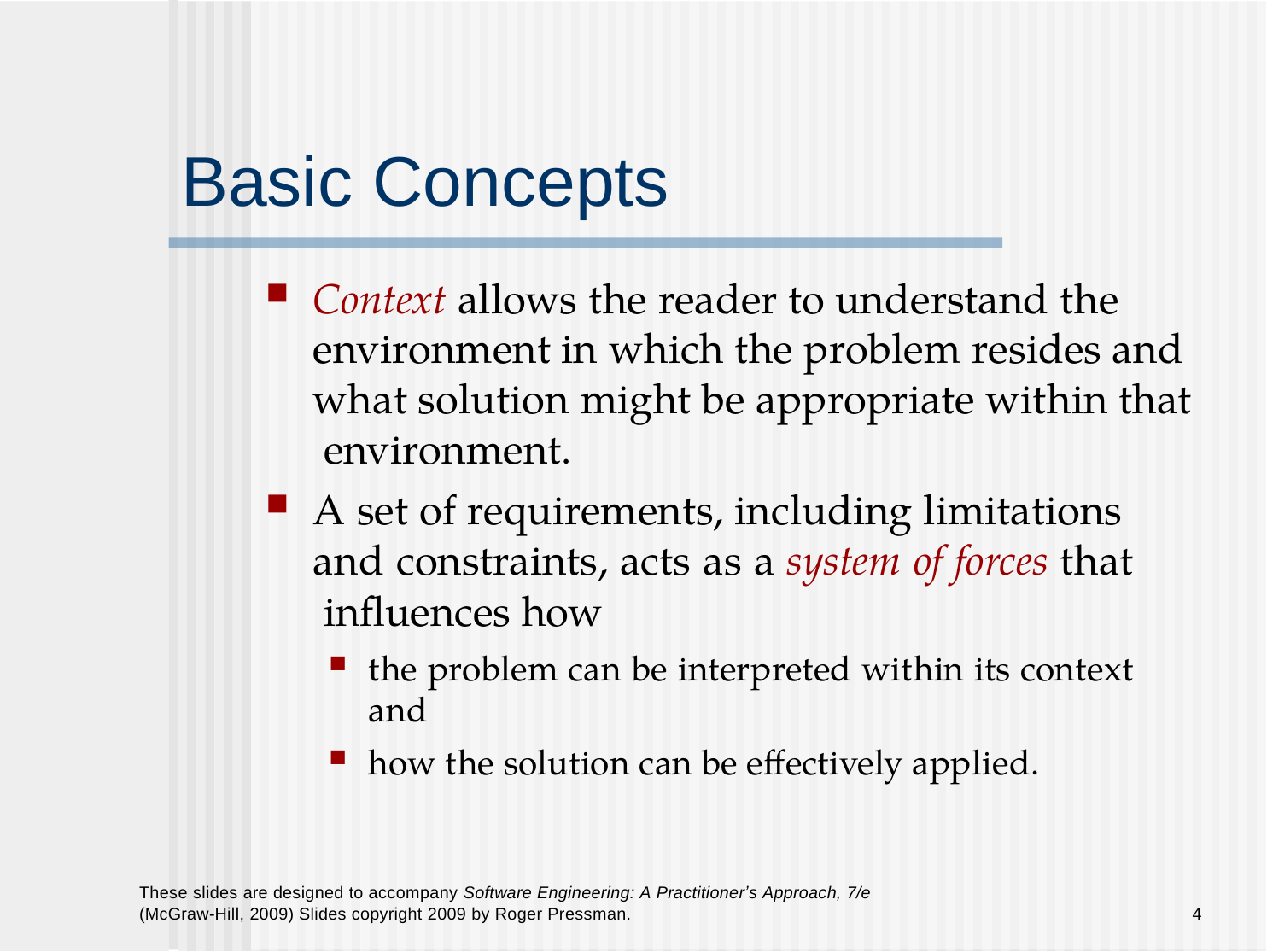

# Basic Concepts
Context allows the reader to understand the  environment in which the problem resides and  what solution might be appropriate within that  environment.
A set of requirements, including limitations  and constraints, acts as a system of forces that  influences how
the problem can be interpreted within its context and
how the solution can be effectively applied.
These slides are designed to accompany Software Engineering: A Practitionerʼs Approach, 7/e
(McGraw-Hill, 2009) Slides copyright 2009 by Roger Pressman.
4